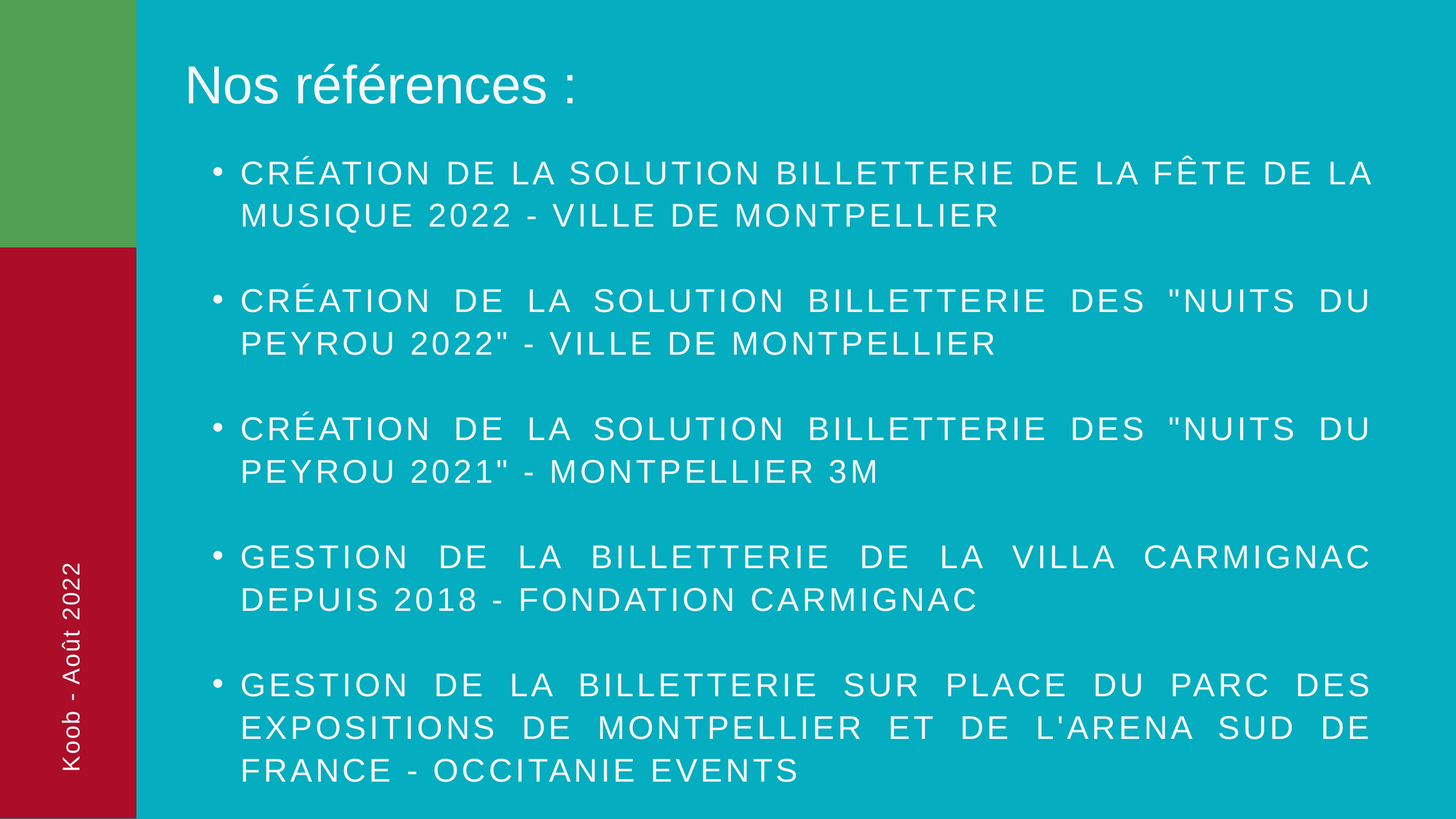

Nos références :
CRÉATION DE LA SOLUTION BILLETTERIE DE LA FÊTE DE LA MUSIQUE 2022 - VILLE DE MONTPELLIER

CRÉATION DE LA SOLUTION BILLETTERIE DES "NUITS DU PEYROU 2022" - VILLE DE MONTPELLIER

CRÉATION DE LA SOLUTION BILLETTERIE DES "NUITS DU PEYROU 2021" - MONTPELLIER 3M

GESTION DE LA BILLETTERIE DE LA VILLA CARMIGNAC DEPUIS 2018 - FONDATION CARMIGNAC

GESTION DE LA BILLETTERIE SUR PLACE DU PARC DES EXPOSITIONS DE MONTPELLIER ET DE L'ARENA SUD DE FRANCE - OCCITANIE EVENTS

Koob - Août 2022